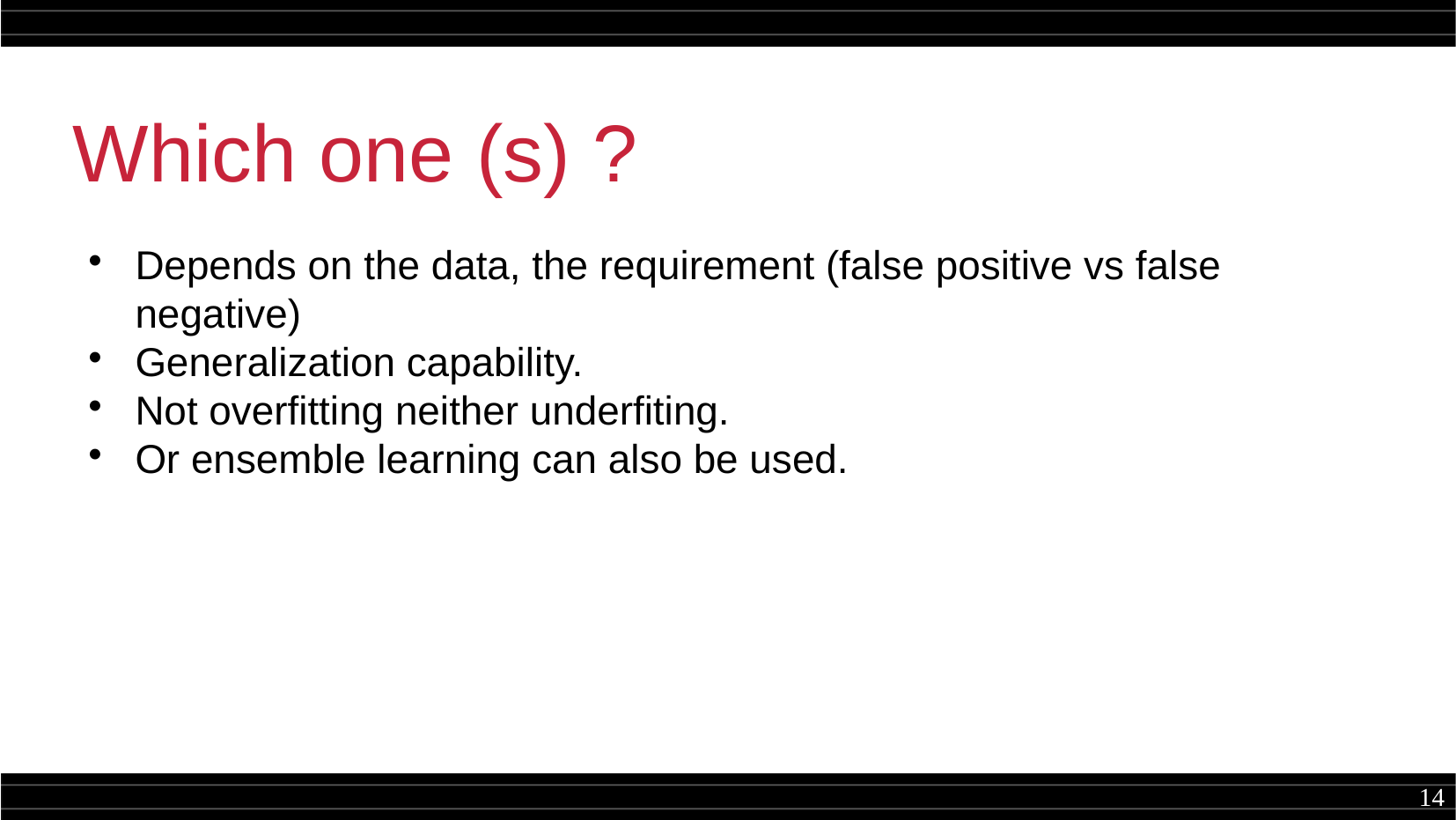

Which one (s) ?
Depends on the data, the requirement (false positive vs false negative)
Generalization capability.
Not overfitting neither underfiting.
Or ensemble learning can also be used.